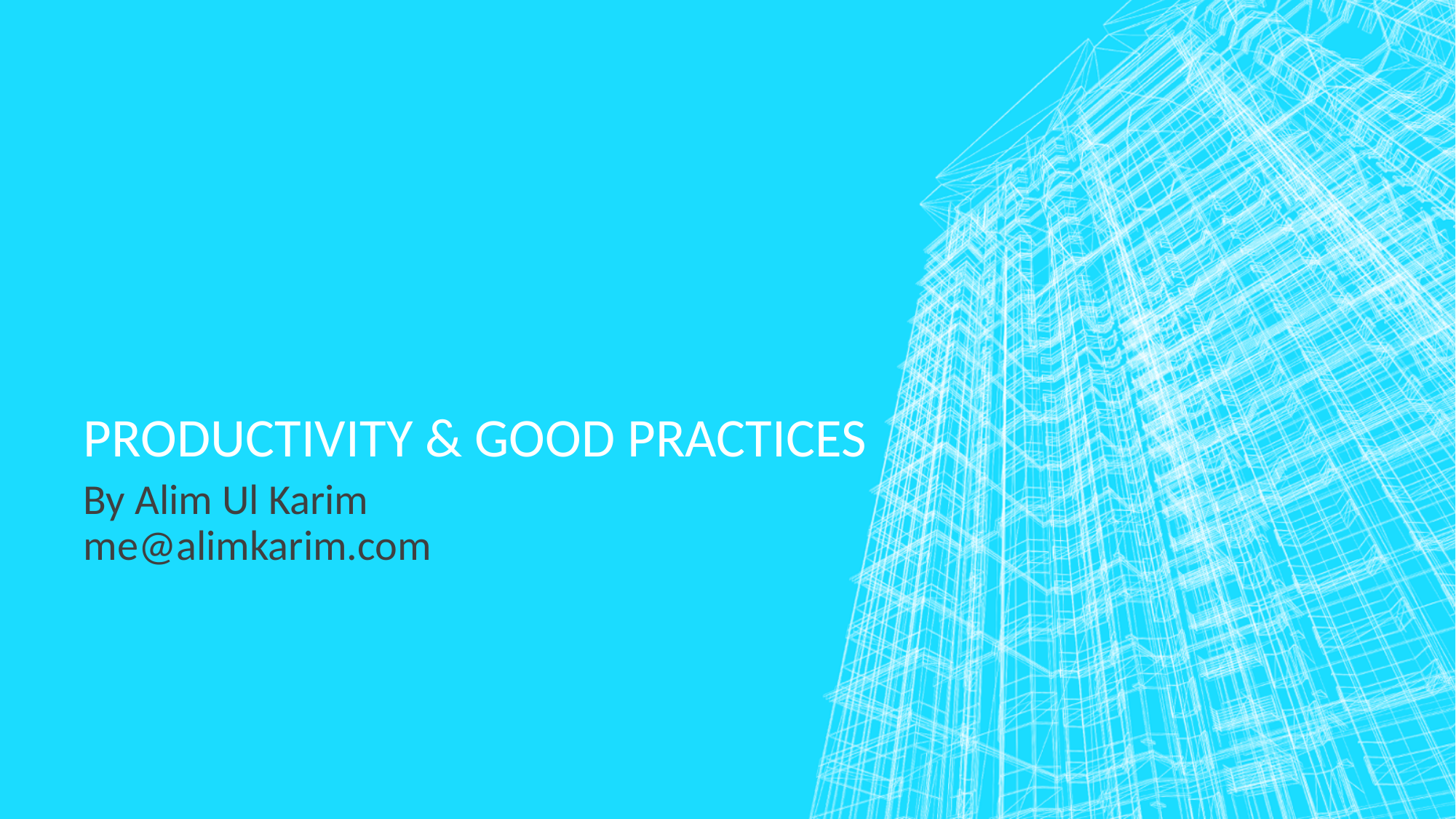

# Productivity & Good practices
By Alim Ul Karim
me@alimkarim.com